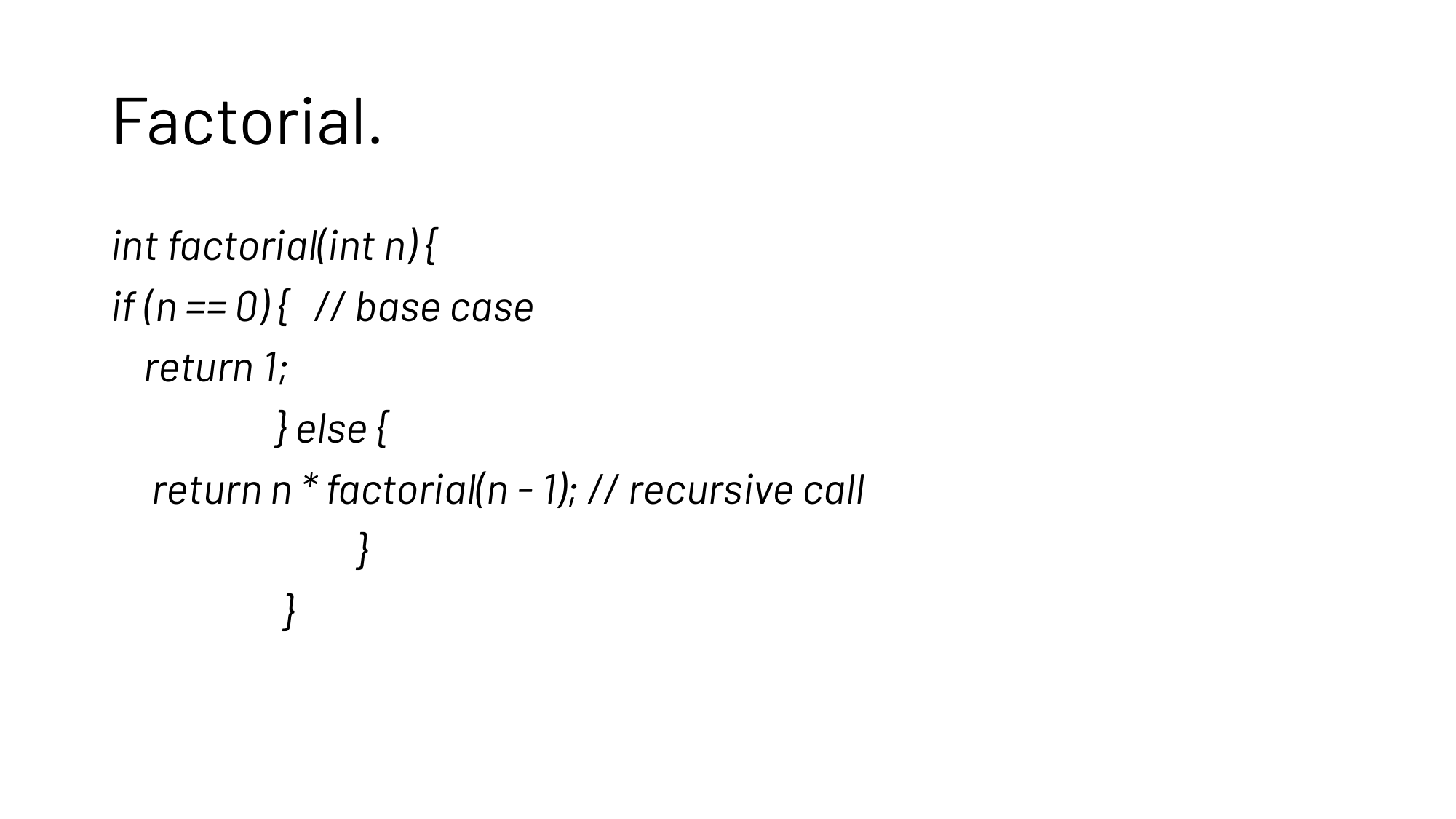

# Factorial.
int factorial(int n) {
if (n == 0) {   // base case
    return 1;
                    } else {
     return n * factorial(n - 1); // recursive call
                              }
                     }